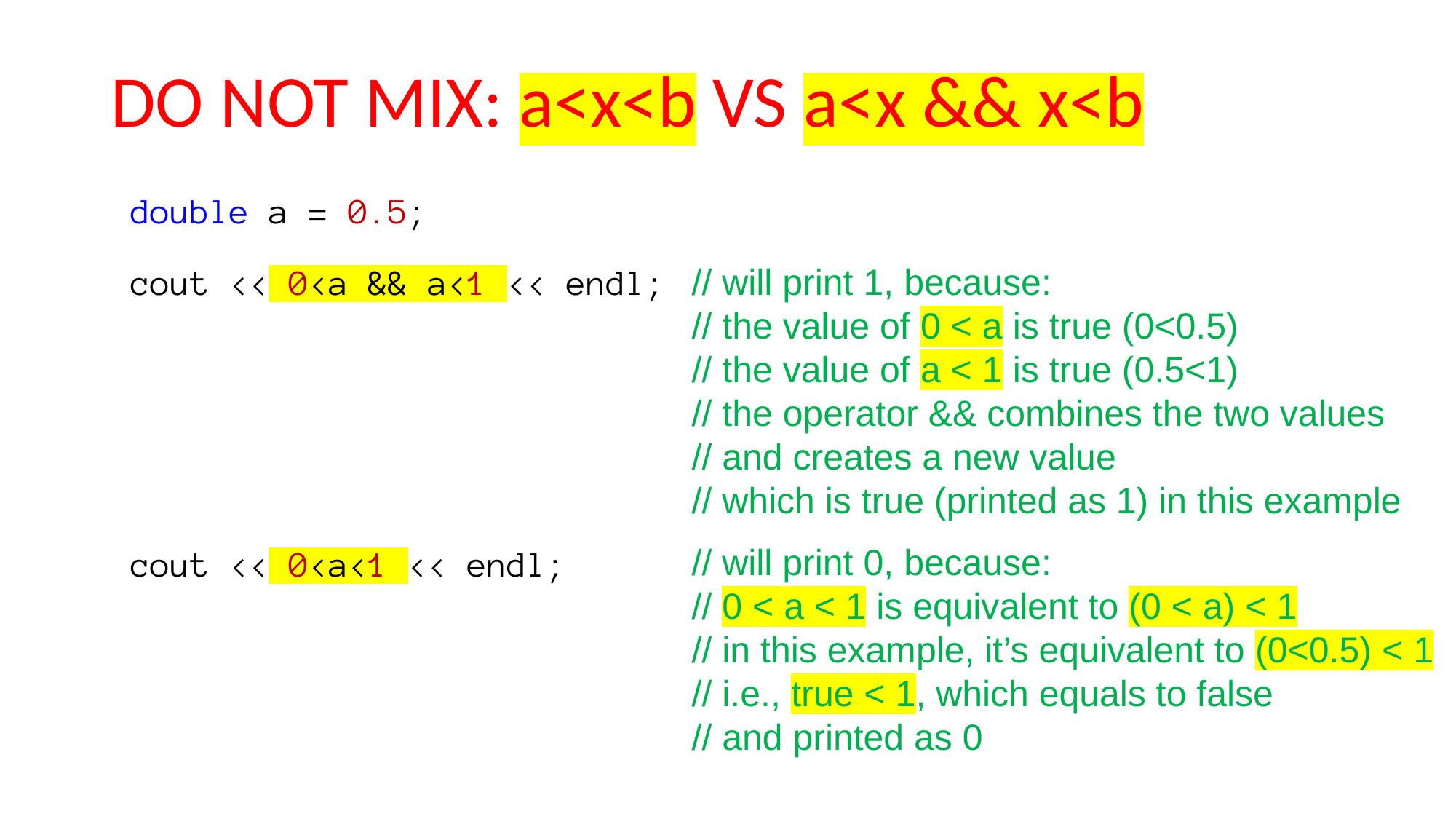

# DO NOT MIX: a<x<b VS a<x && x<b
 double a = 0.5;
 cout << 0<a && a<1 << endl;

 cout << 0<a<1 << endl;
// will print 1, because:
// the value of 0 < a is true (0<0.5)
// the value of a < 1 is true (0.5<1)
// the operator && combines the two values
// and creates a new value
// which is true (printed as 1) in this example
// will print 0, because:
// 0 < a < 1 is equivalent to (0 < a) < 1
// in this example, it’s equivalent to (0<0.5) < 1
// i.e., true < 1, which equals to false
// and printed as 0